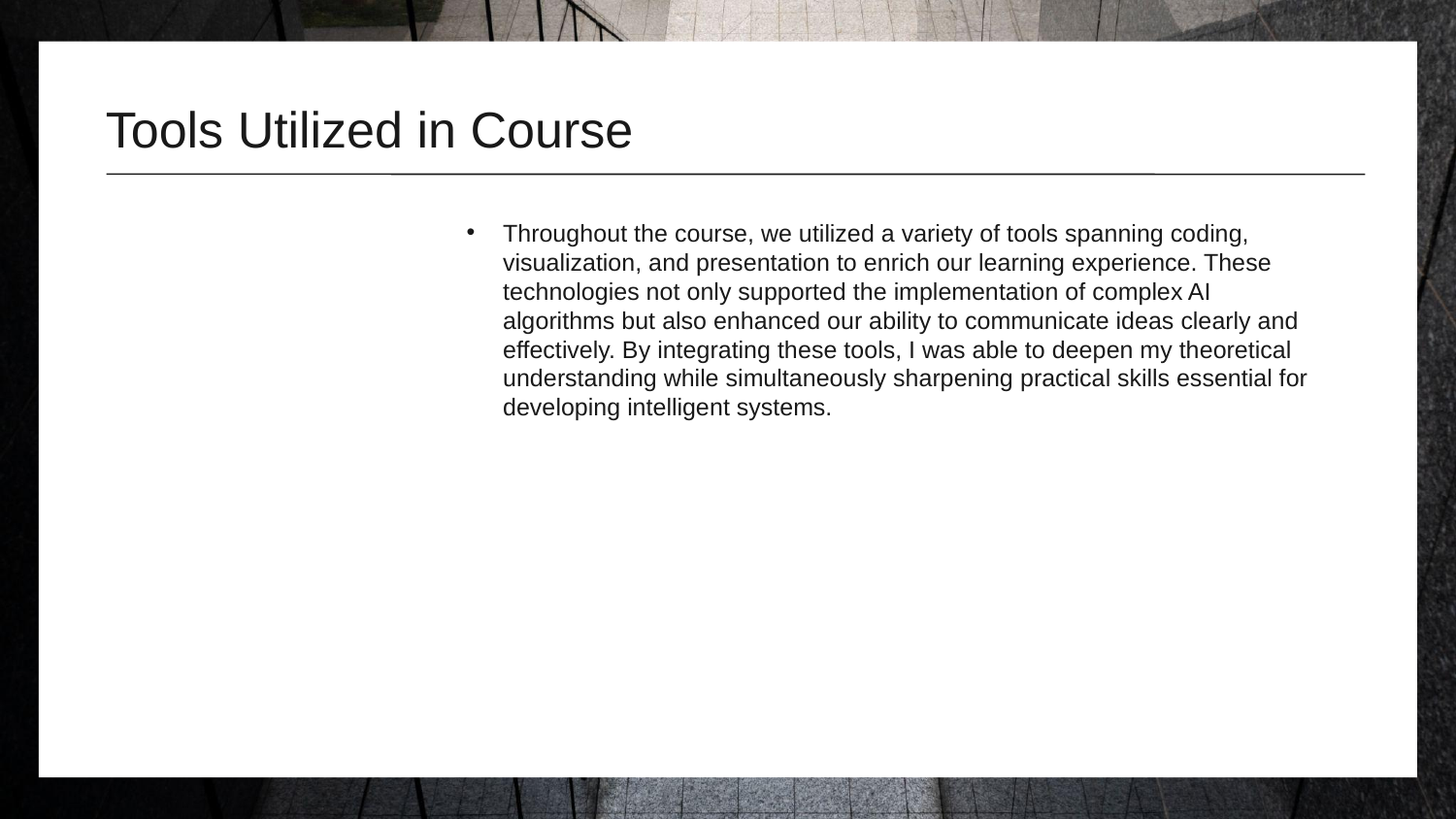

# Tools Utilized in Course
Throughout the course, we utilized a variety of tools spanning coding, visualization, and presentation to enrich our learning experience. These technologies not only supported the implementation of complex AI algorithms but also enhanced our ability to communicate ideas clearly and effectively. By integrating these tools, I was able to deepen my theoretical understanding while simultaneously sharpening practical skills essential for developing intelligent systems.